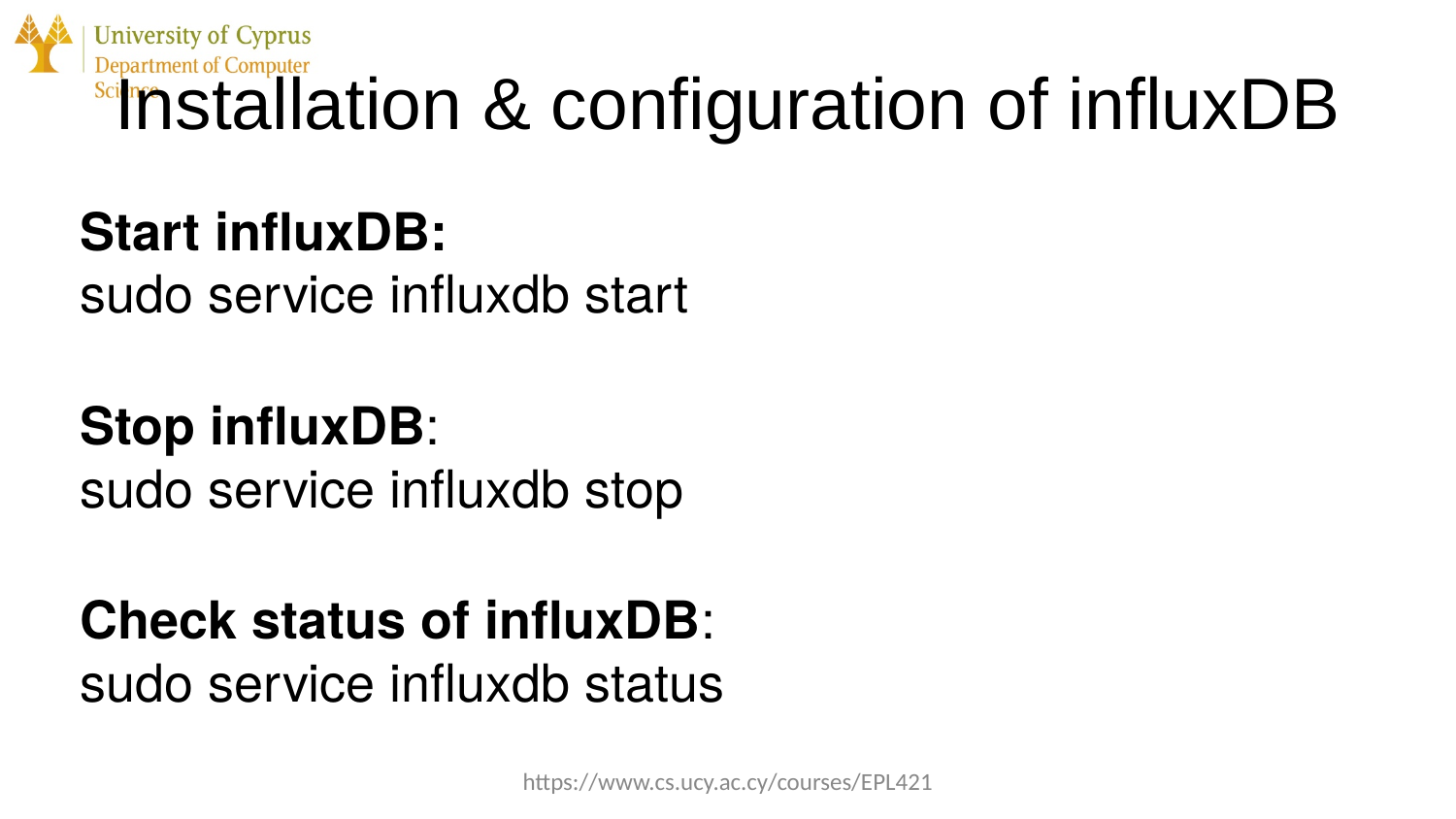

# Installation & configuration of influxDB
Start influxDB:
sudo service influxdb start
Stop influxDB:
sudo service influxdb stop
Check status of influxDB:
sudo service influxdb status
https://www.cs.ucy.ac.cy/courses/EPL421
56